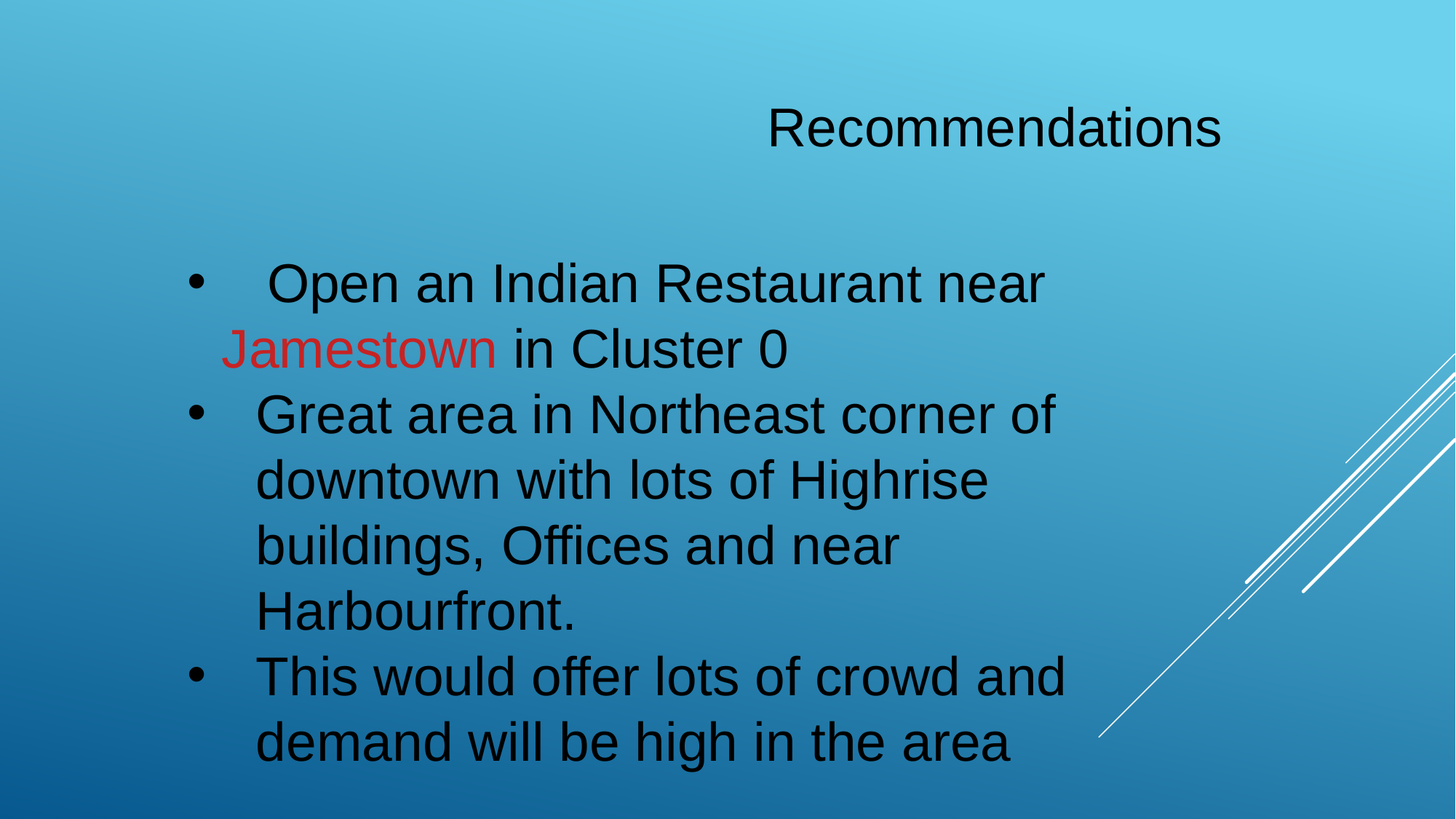

Recommendations
   Open an Indian Restaurant near Jamestown in Cluster 0
Great area in Northeast corner of downtown with lots of Highrise buildings, Offices and near Harbourfront.
This would offer lots of crowd and demand will be high in the area